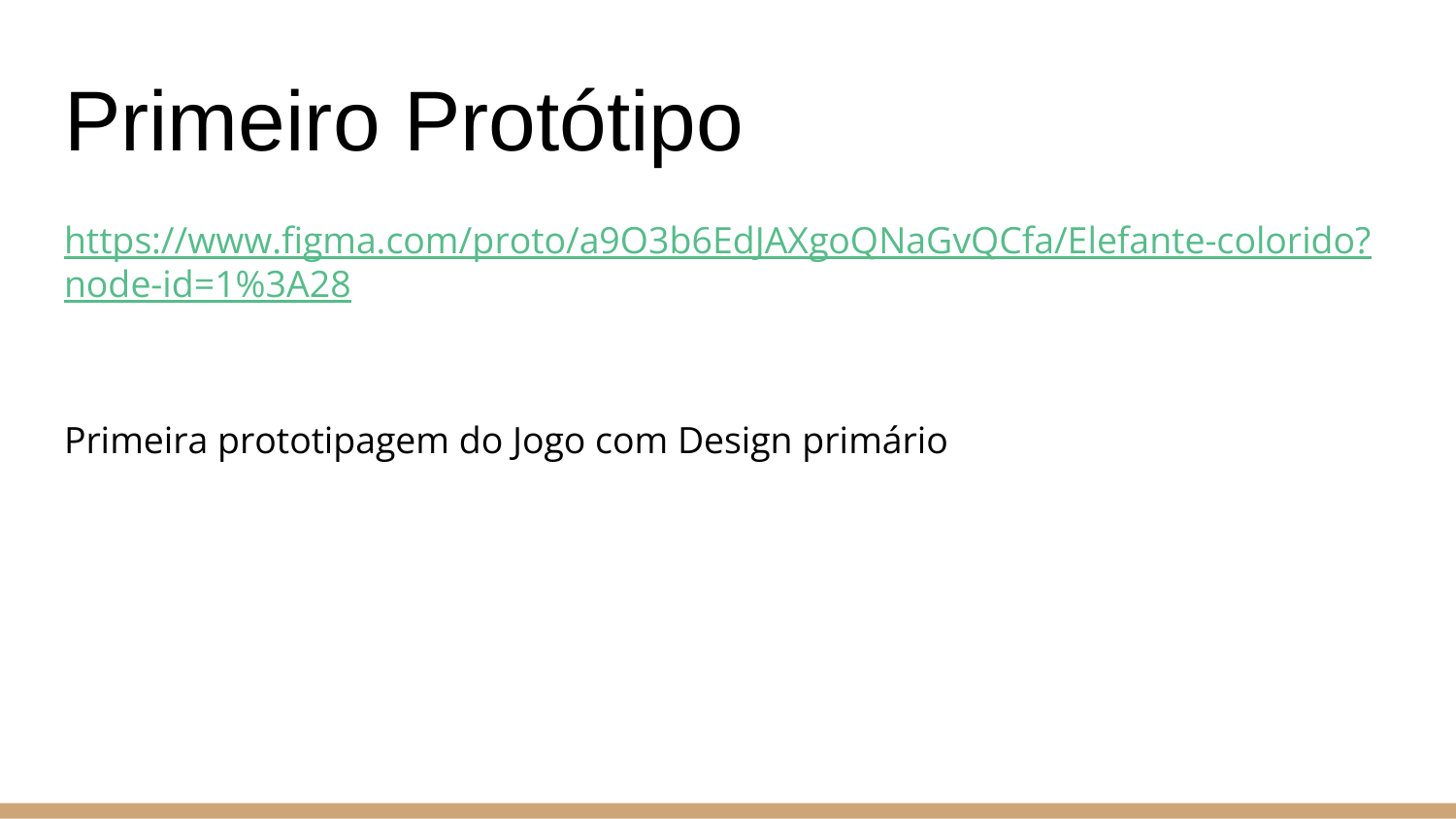

# Primeiro Protótipo
https://www.figma.com/proto/a9O3b6EdJAXgoQNaGvQCfa/Elefante-colorido?node-id=1%3A28
Primeira prototipagem do Jogo com Design primário